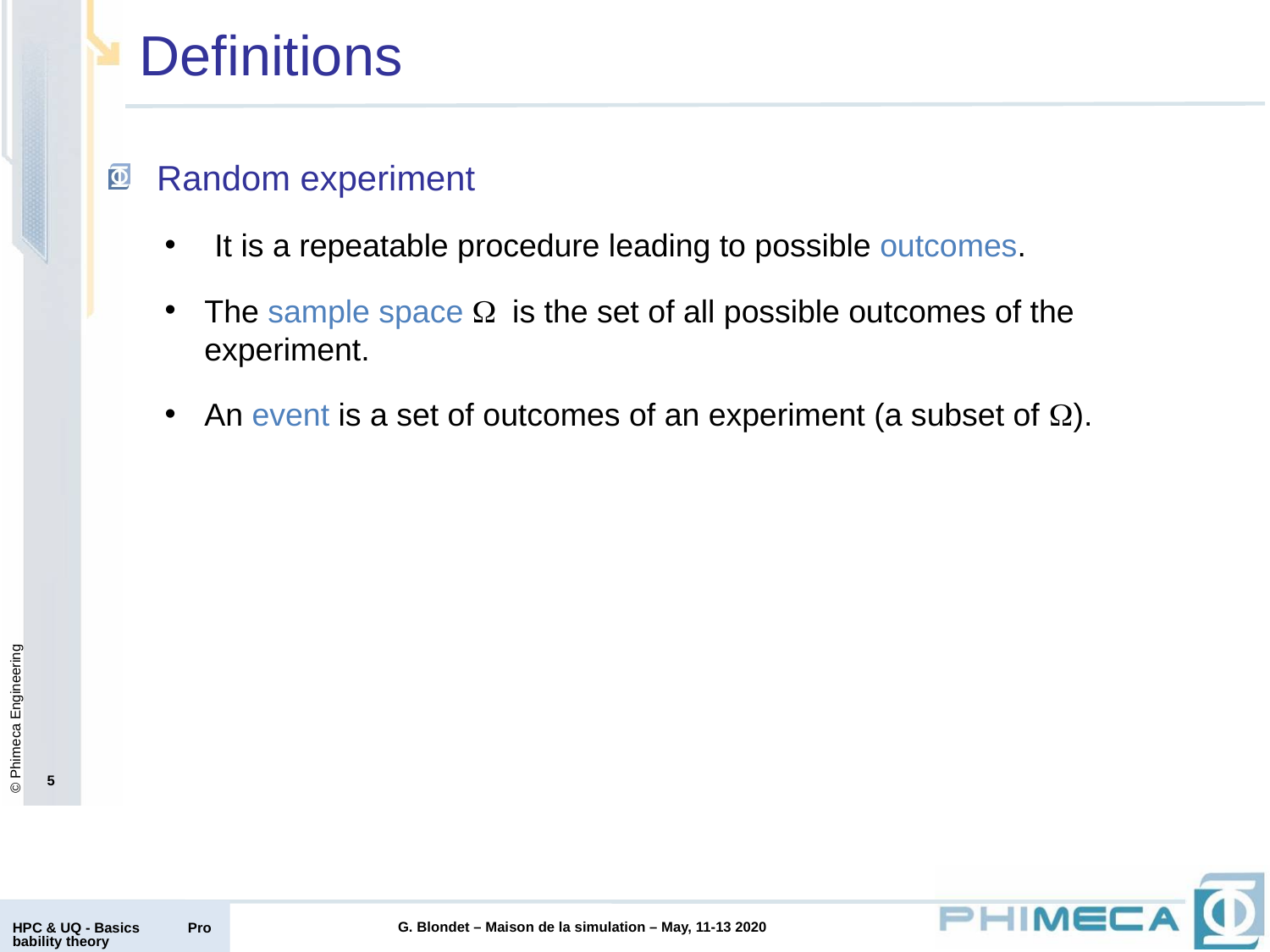

# Definitions
Random experiment
It is a repeatable procedure leading to possible outcomes.
The sample space Ω is the set of all possible outcomes of the experiment.
An event is a set of outcomes of an experiment (a subset of Ω).
5
HPC & UQ - Basics            Probability theory
G. Blondet – Maison de la simulation – May, 11-13 2020